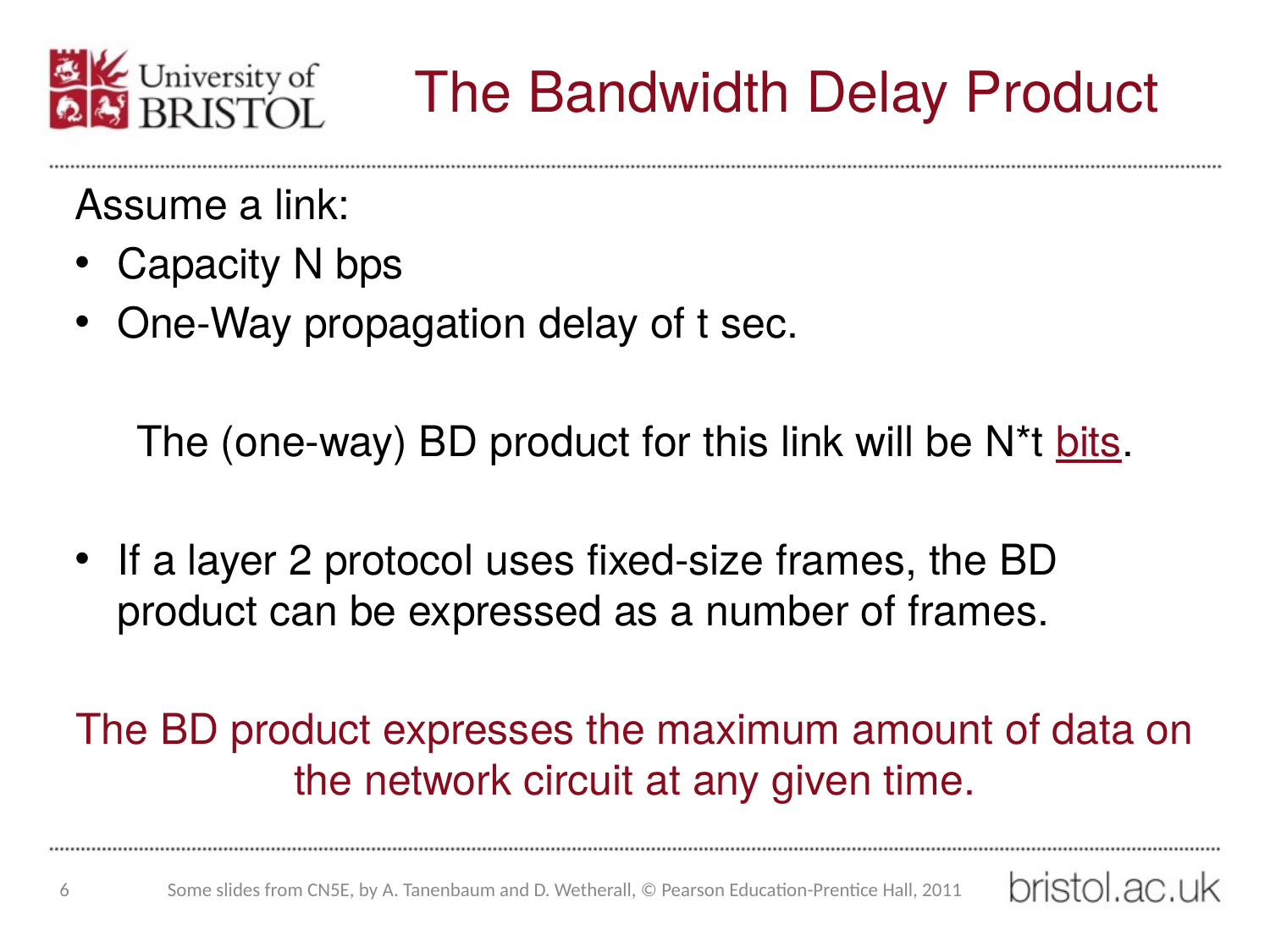

# The Bandwidth Delay Product
Assume a link:
Capacity N bps
One-Way propagation delay of t sec.

The (one-way) BD product for this link will be N*t bits.

If a layer 2 protocol uses fixed-size frames, the BD product can be expressed as a number of frames.

The BD product expresses the maximum amount of data on the network circuit at any given time.
6
Some slides from CN5E, by A. Tanenbaum and D. Wetherall, © Pearson Education-Prentice Hall, 2011